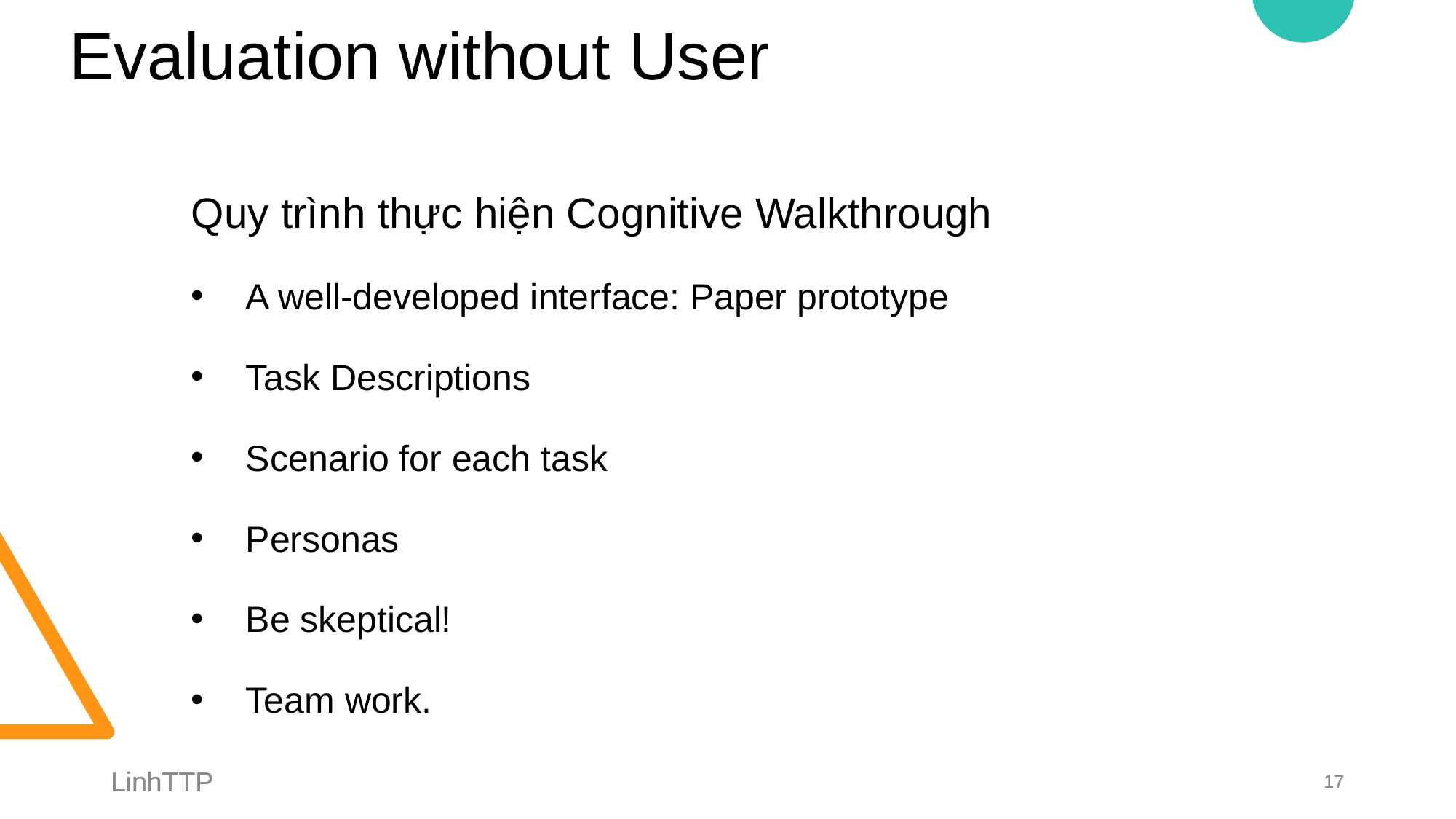

# Evaluation without User
Quy trình thực hiện Cognitive Walkthrough
A well-developed interface: Paper prototype
Task Descriptions
Scenario for each task
Personas
Be skeptical!
Team work.
LinhTTP
LinhTTP
17
17